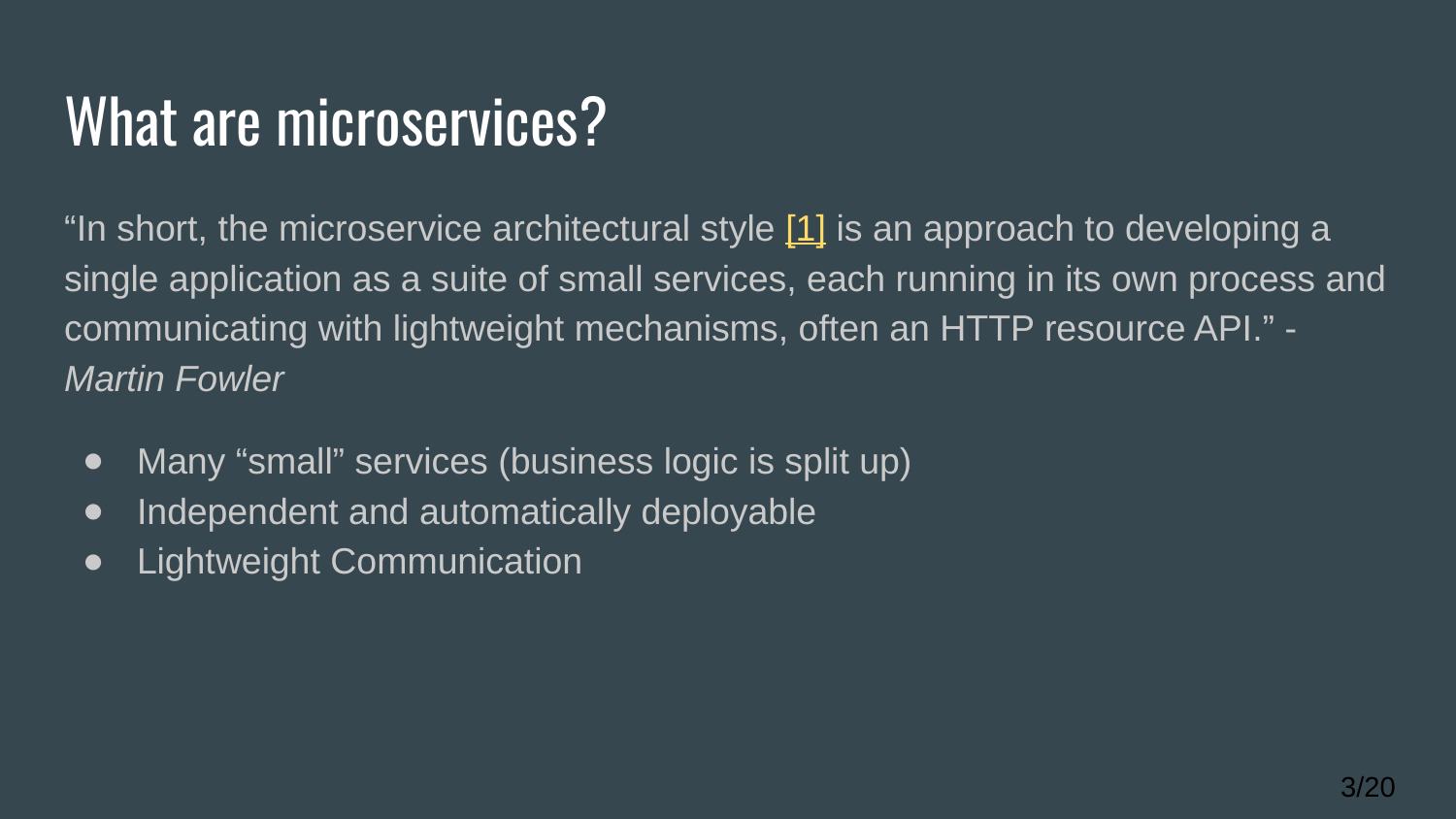

# What are microservices?
“In short, the microservice architectural style [1] is an approach to developing a single application as a suite of small services, each running in its own process and communicating with lightweight mechanisms, often an HTTP resource API.” - Martin Fowler
Many “small” services (business logic is split up)
Independent and automatically deployable
Lightweight Communication
3/20